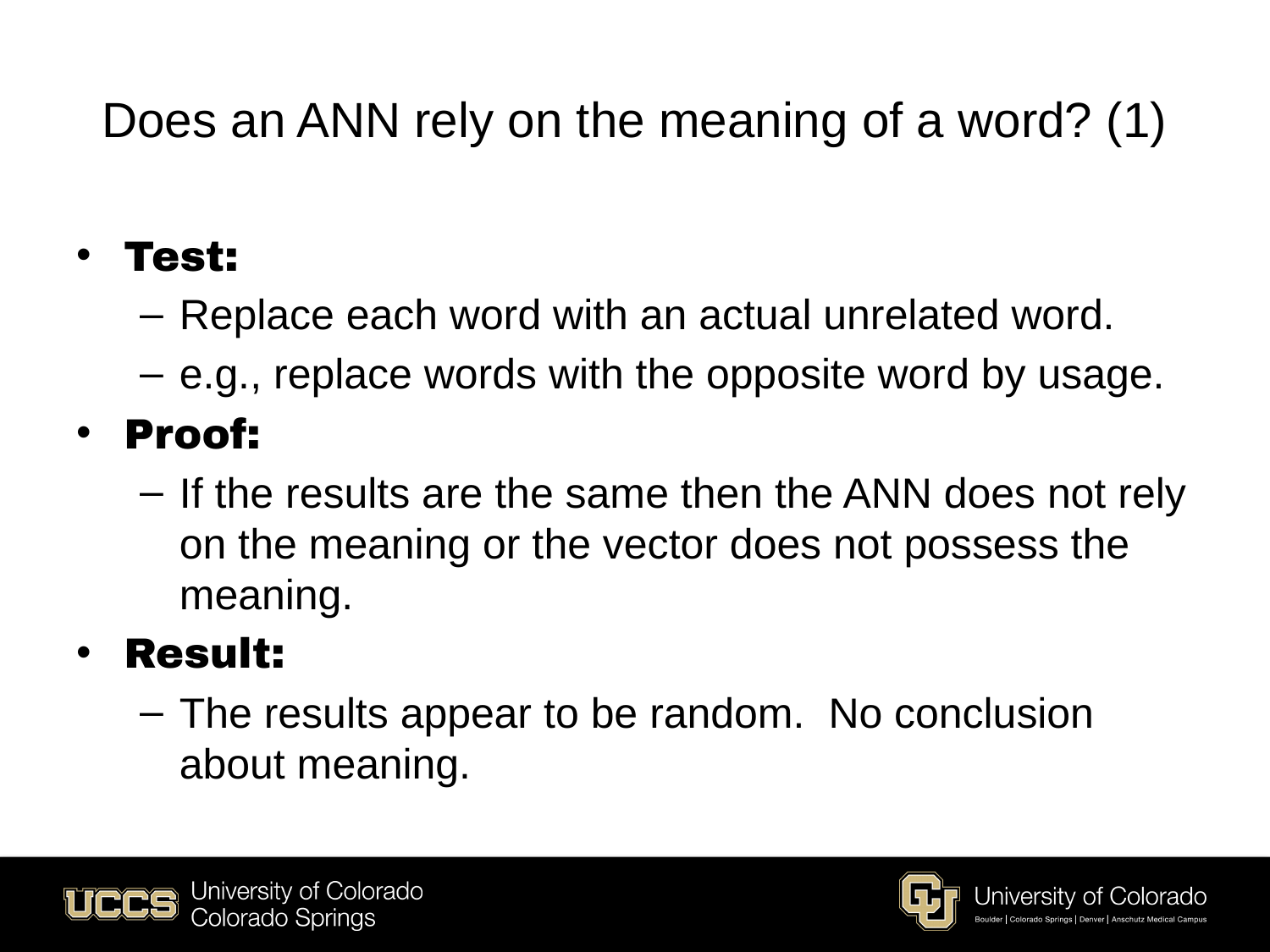

# Does an ANN rely on the meaning of a word? (1)
Test:
Replace each word with an actual unrelated word.
e.g., replace words with the opposite word by usage.
Proof:
If the results are the same then the ANN does not rely on the meaning or the vector does not possess the meaning.
Result:
The results appear to be random.  No conclusion about meaning.